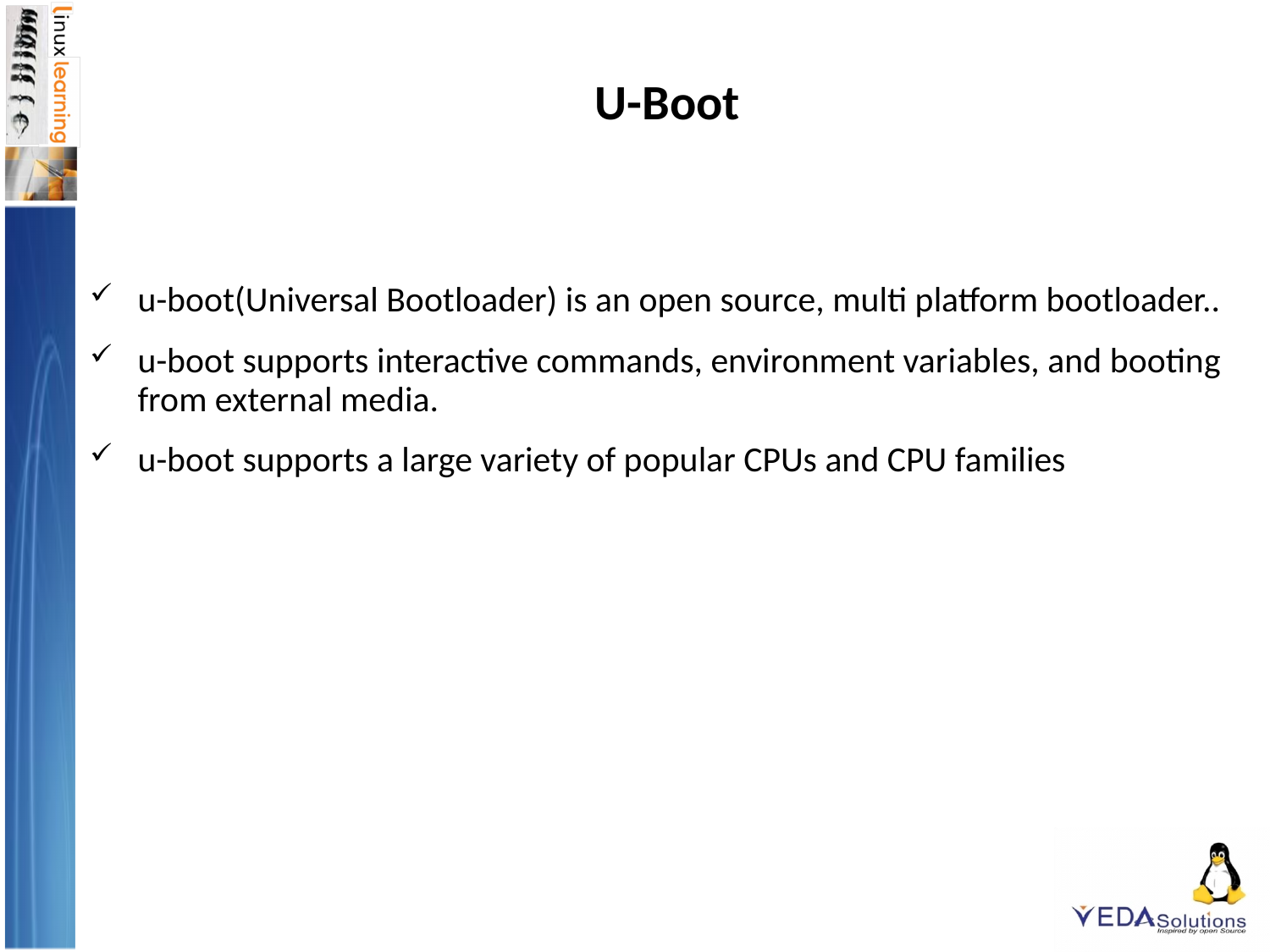

U-Boot

u-boot(Universal Bootloader) is an open source, multi platform bootloader..
u-boot supports interactive commands, environment variables, and booting from external media.
u-boot supports a large variety of popular CPUs and CPU families